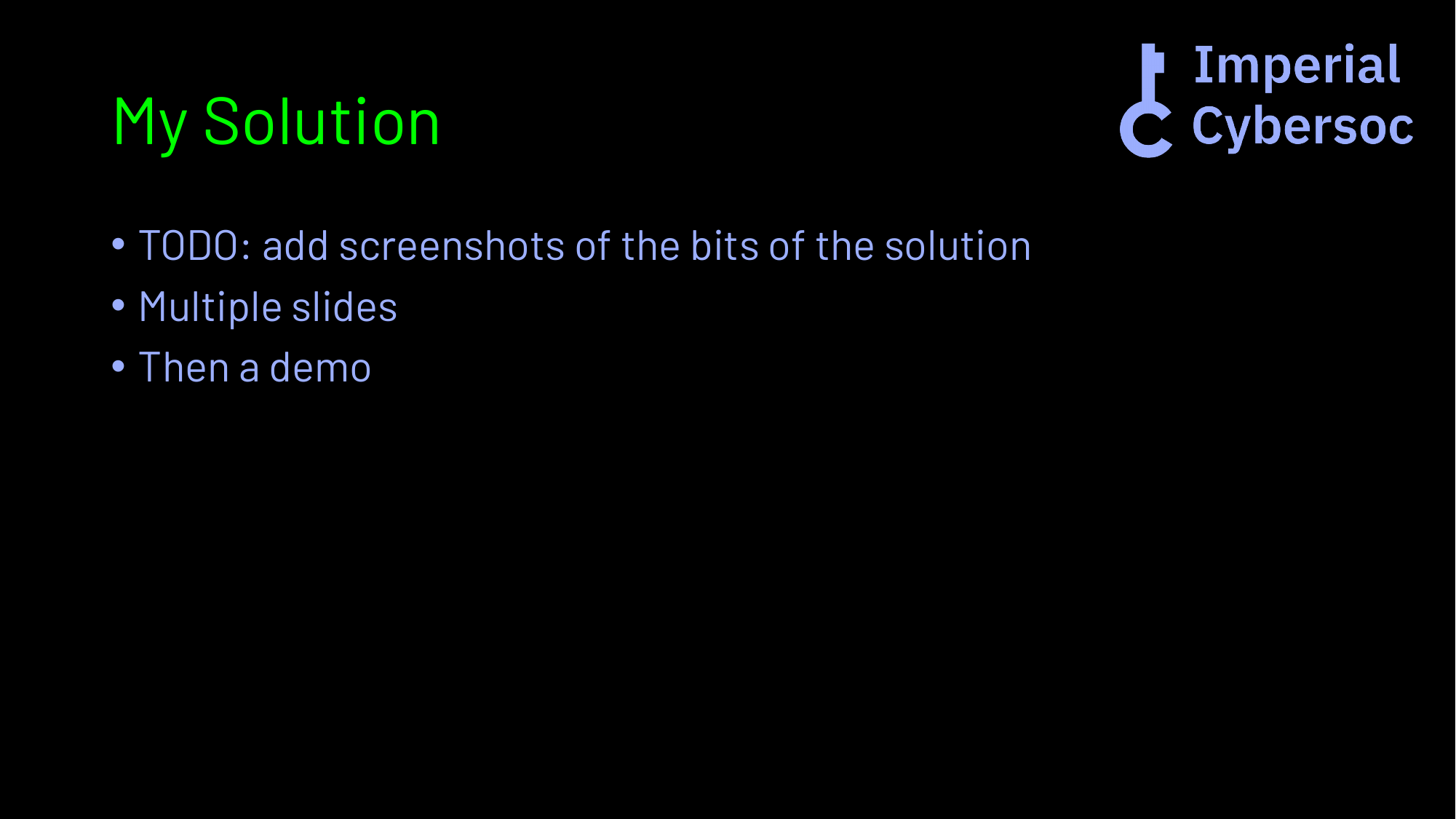

# My Solution
TODO: add screenshots of the bits of the solution
Multiple slides
Then a demo